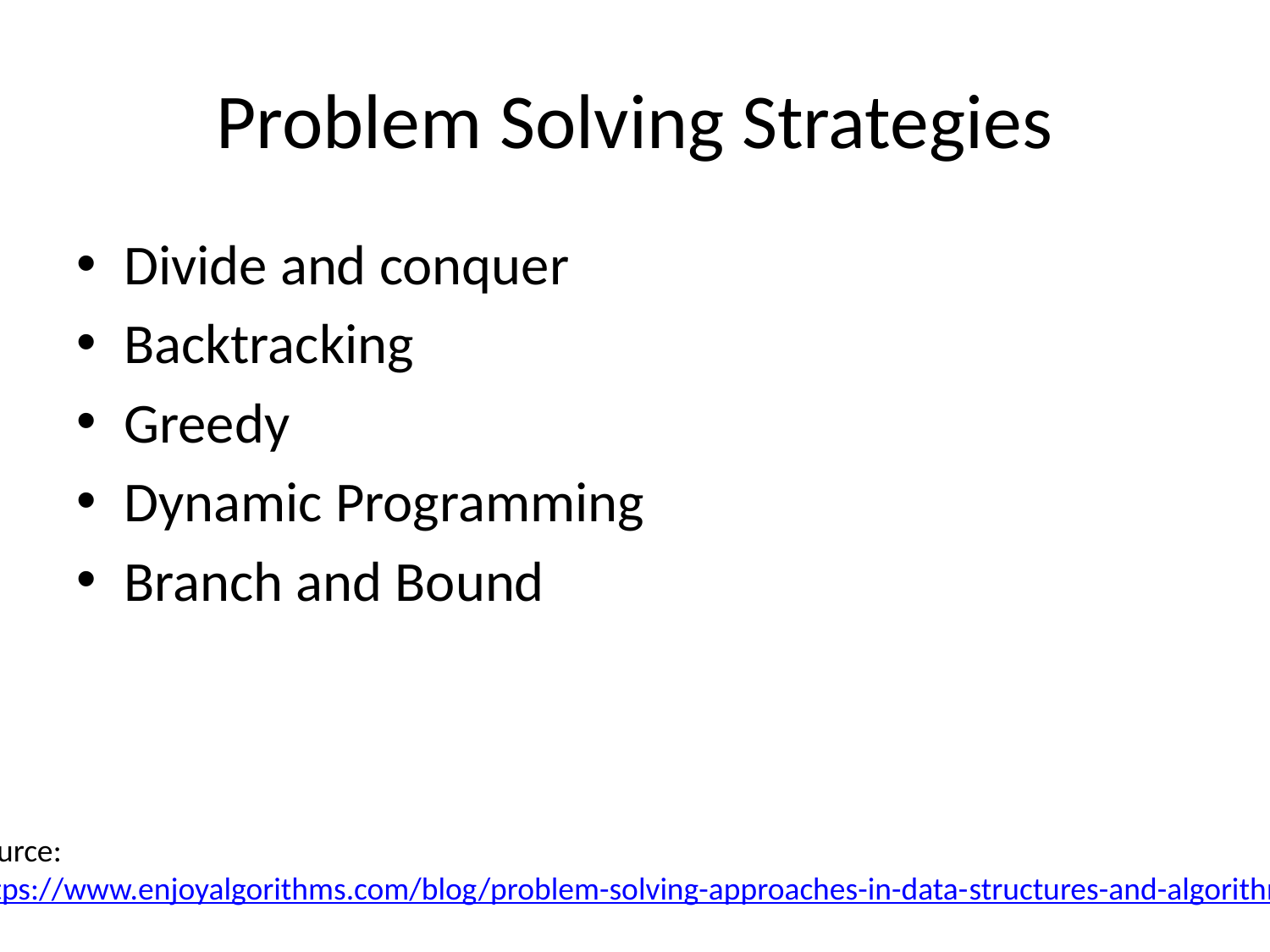

# Problem Solving Strategies
Divide and conquer
Backtracking
Greedy
Dynamic Programming
Branch and Bound
Source:
https://www.enjoyalgorithms.com/blog/problem-solving-approaches-in-data-
structures-and-algorithms